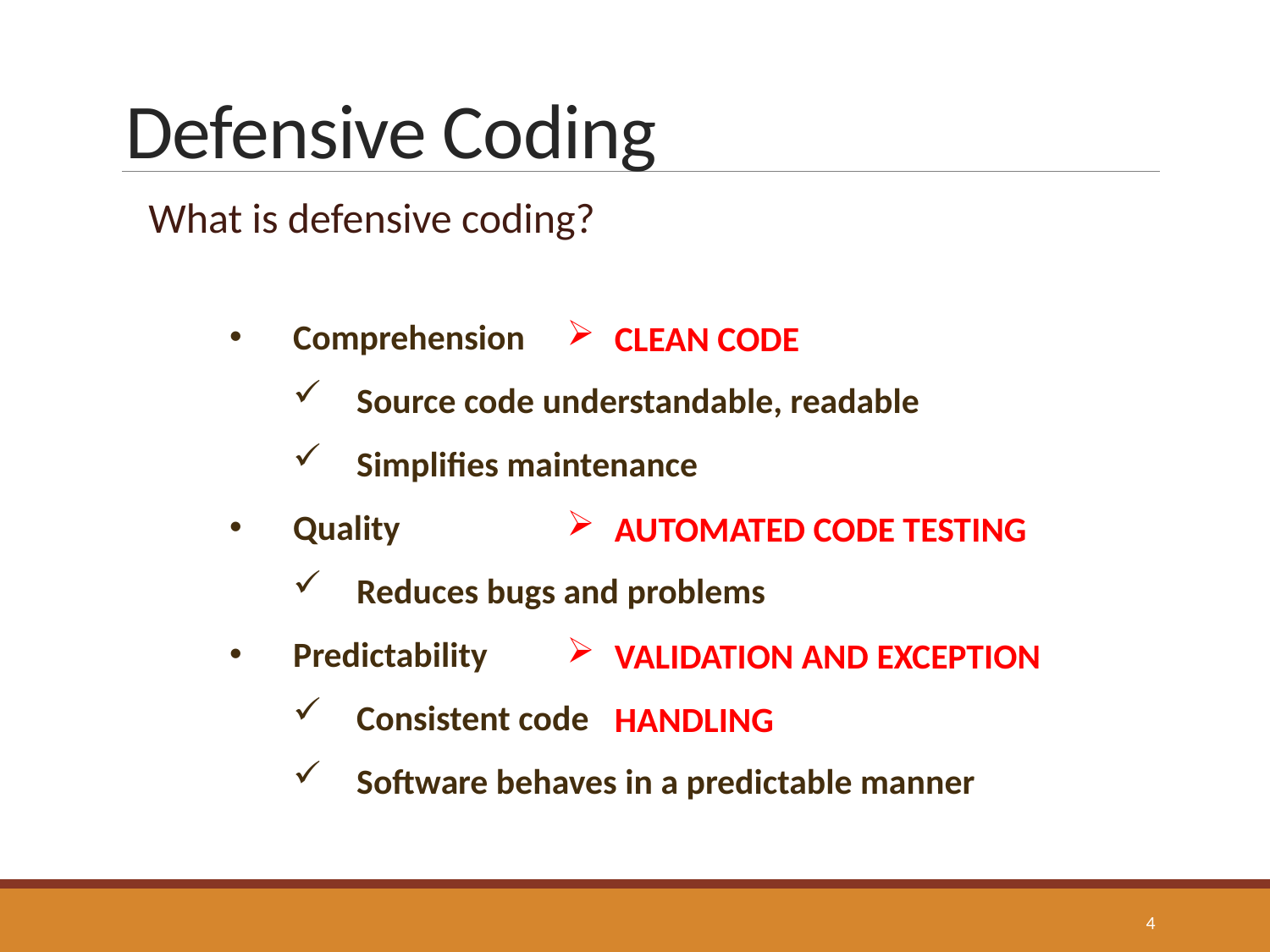

# Defensive Coding
What is defensive coding?
Comprehension
Source code understandable, readable
Simplifies maintenance
Quality
Reduces bugs and problems
Predictability
Consistent code
Software behaves in a predictable manner
Clean Code

Automated Code Testing

Validation and Exception Handling
4